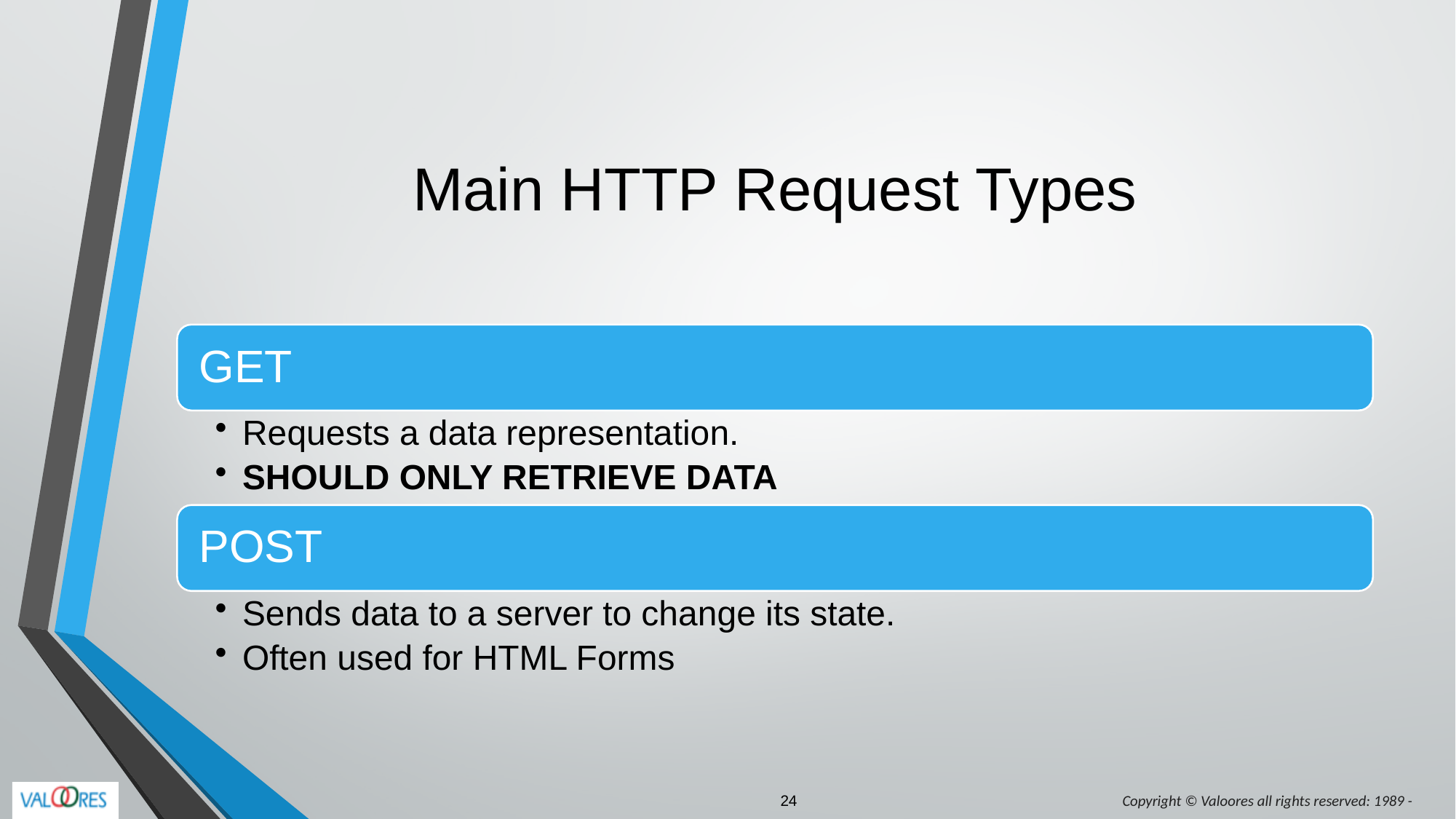

# Main HTTP Request Types
GET
Requests a data representation.
SHOULD ONLY RETRIEVE DATA
POST
Sends data to a server to change its state.
Often used for HTML Forms
24
Copyright © Valoores all rights reserved: 1989 -